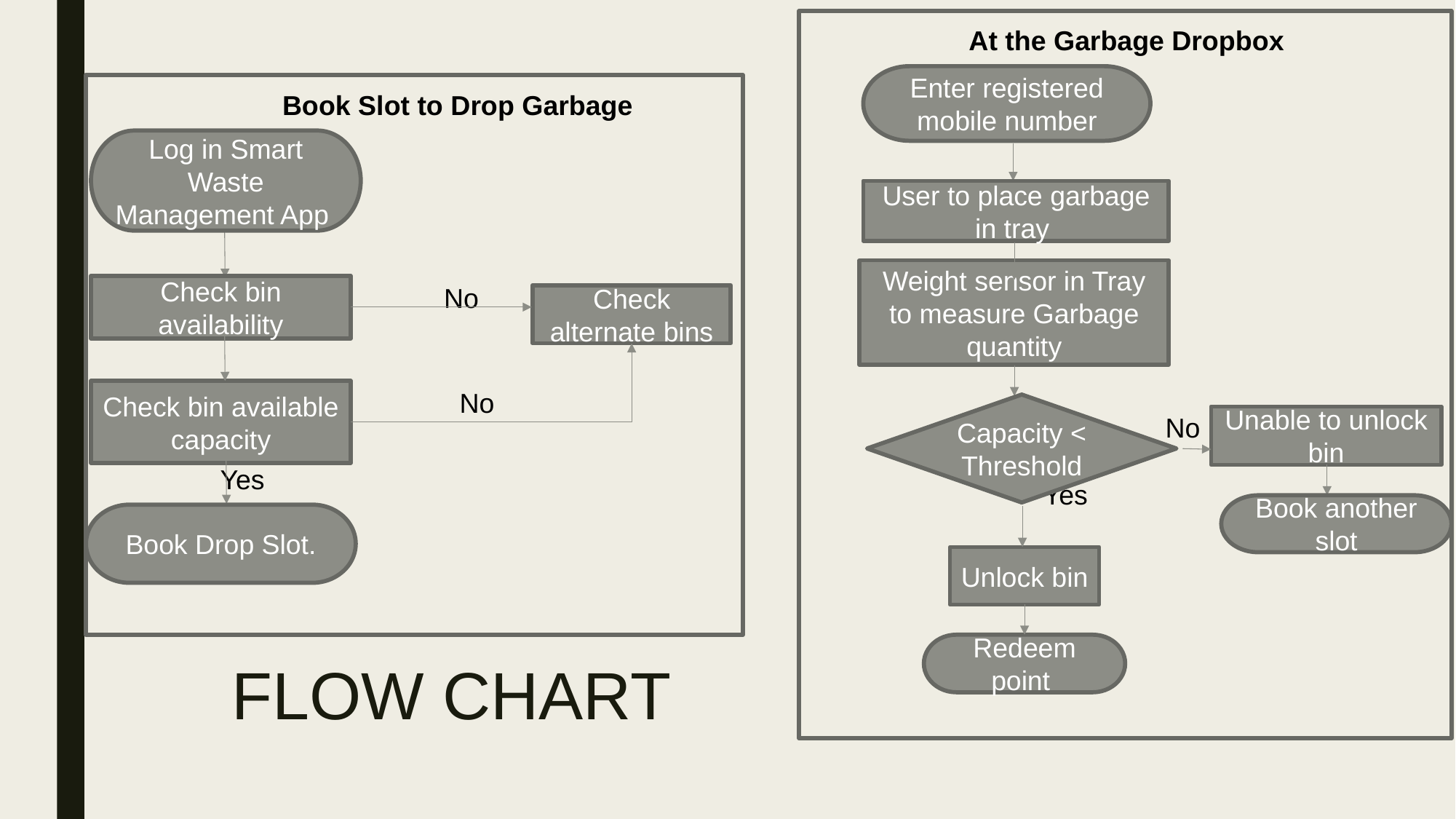

At the Garbage Dropbox

Enter registered mobile number

Book Slot to Drop Garbage
Log in Smart Waste Management App
User to place garbage in tray
Weight sensor in Tray to measure Garbage quantity
Check bin availability
No
Check alternate bins
Check bin available capacity
No
Capacity < Threshold
No
Unable to unlock bin
Yes
Yes
Book another slot
Book Drop Slot.
Unlock bin
Redeem point
# FLOW CHART